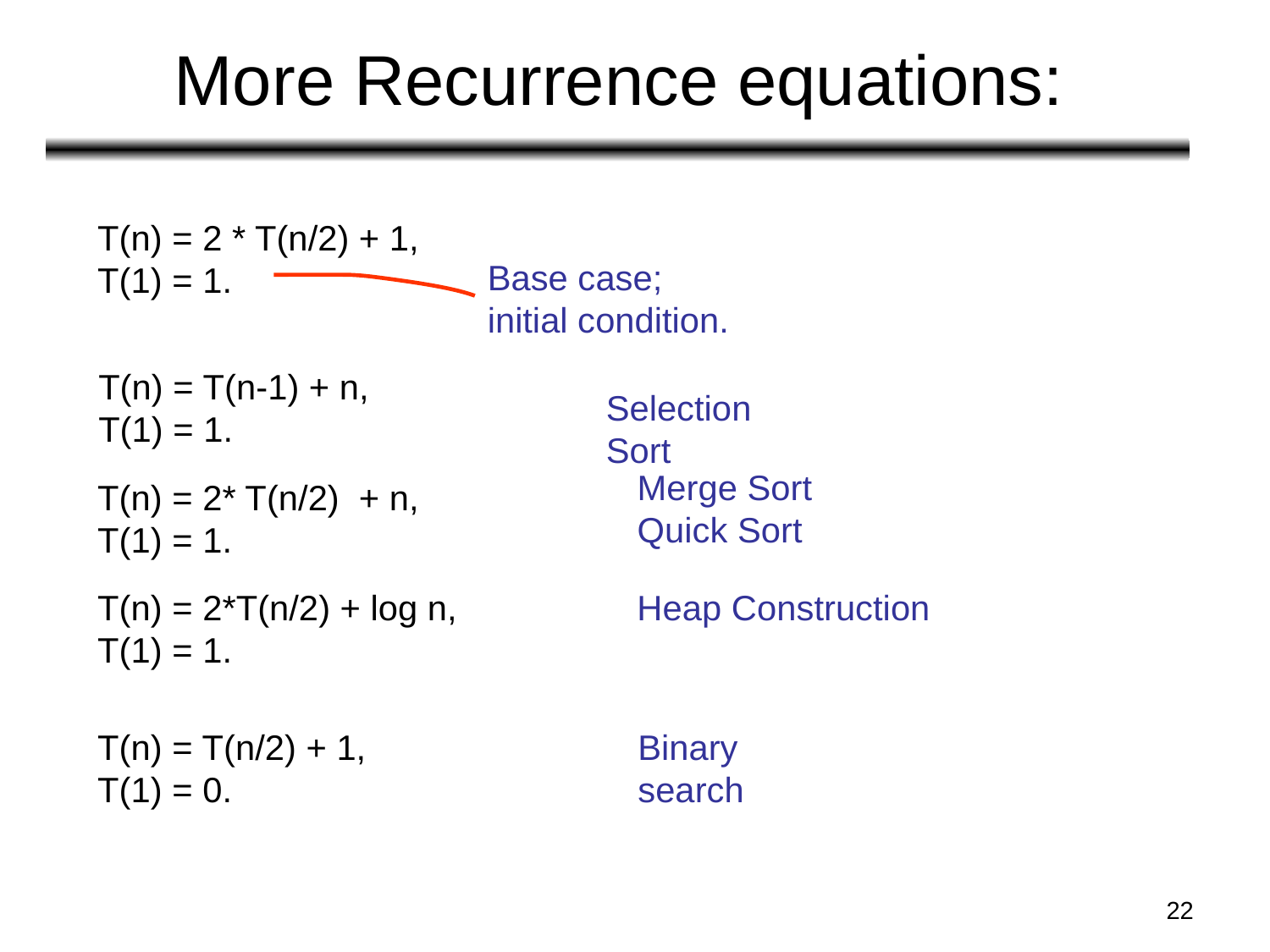

# More Recurrence equations:
T(n) = 2 * T(n/2) + 1,
T(1) = 1.
Base case;
initial condition.

T(n) = T(n-1) + n,
T(1) = 1.
Selection Sort
Merge Sort
Quick Sort
T(n) = 2* T(n/2)  + n,
T(1) = 1.
T(n) = 2*T(n/2) + log n,
T(1) = 1.
  Heap Construction
T(n) = T(n/2) + 1,
T(1) = 0.
Binary search
22